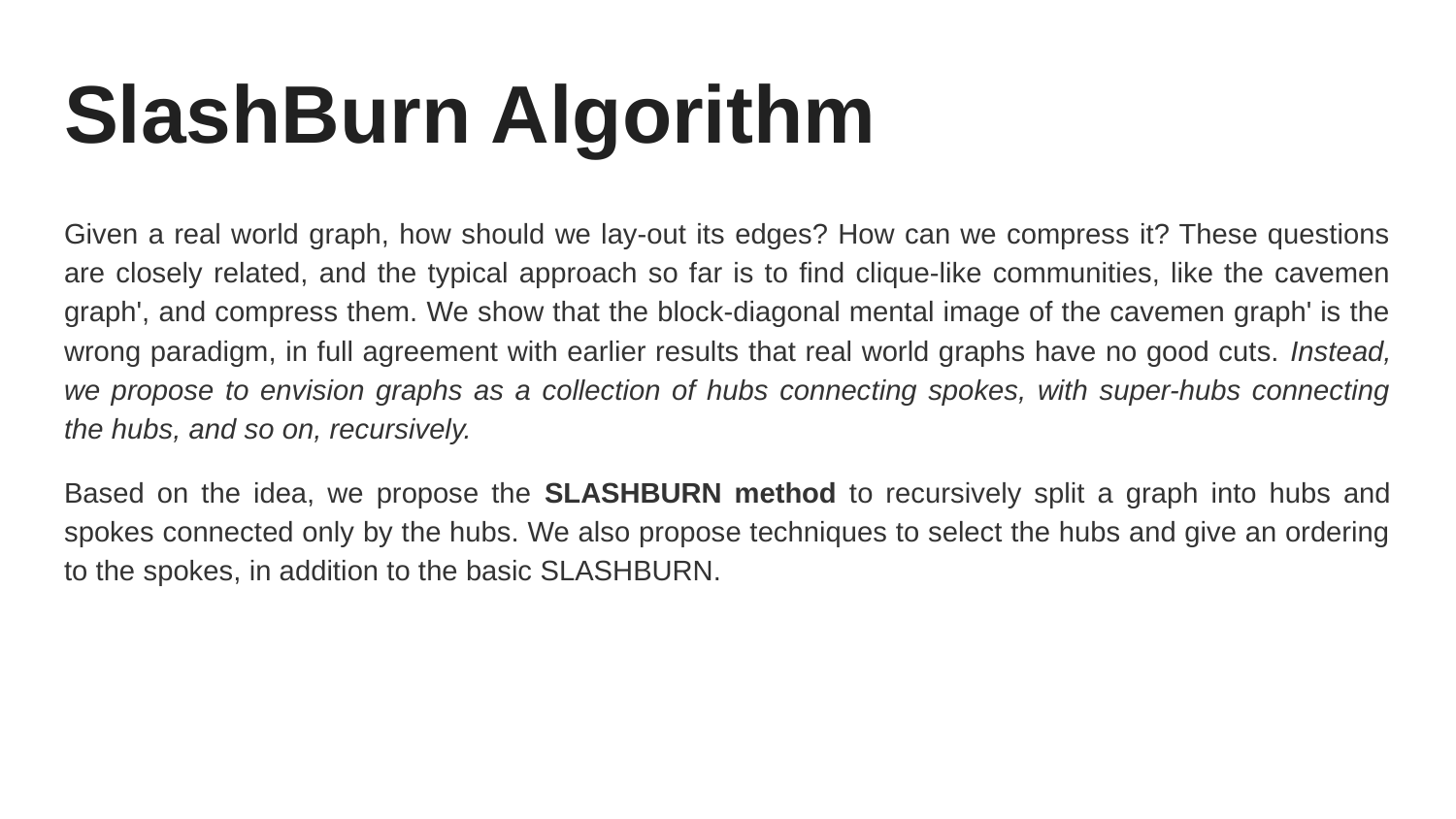

# SlashBurn Algorithm
Given a real world graph, how should we lay-out its edges? How can we compress it? These questions are closely related, and the typical approach so far is to find clique-like communities, like the cavemen graph', and compress them. We show that the block-diagonal mental image of the cavemen graph' is the wrong paradigm, in full agreement with earlier results that real world graphs have no good cuts. Instead, we propose to envision graphs as a collection of hubs connecting spokes, with super-hubs connecting the hubs, and so on, recursively.
Based on the idea, we propose the SLASHBURN method to recursively split a graph into hubs and spokes connected only by the hubs. We also propose techniques to select the hubs and give an ordering to the spokes, in addition to the basic SLASHBURN.